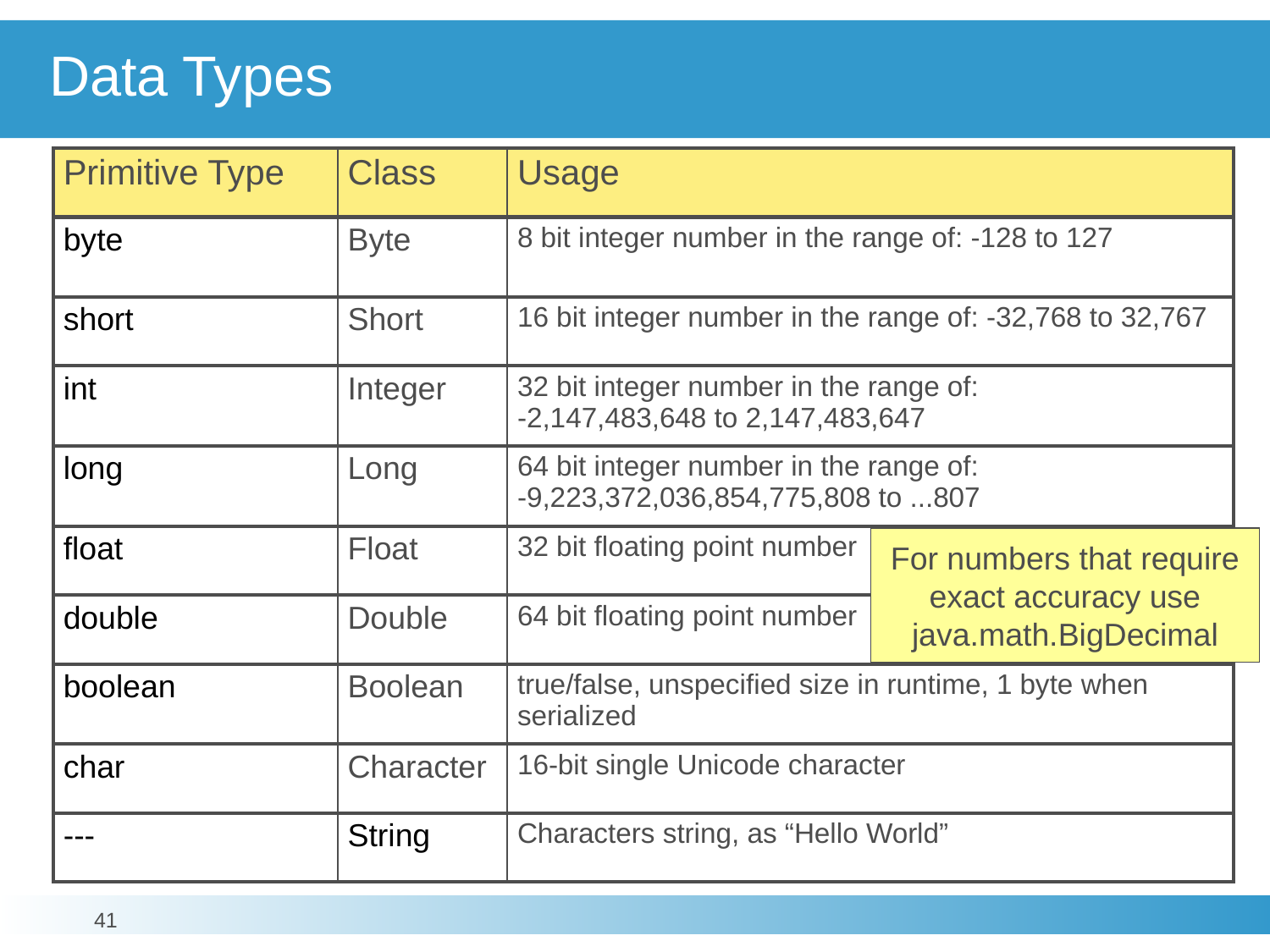

# Data Types
| Primitive Type | Class | Usage |
| --- | --- | --- |
| byte | Byte | 8 bit integer number in the range of: -128 to 127 |
| short | Short | 16 bit integer number in the range of: -32,768 to 32,767 |
| int | Integer | 32 bit integer number in the range of: -2,147,483,648 to 2,147,483,647 |
| long | Long | 64 bit integer number in the range of: -9,223,372,036,854,775,808 to ...807 |
| float | Float | 32 bit floating point number |
| double | Double | 64 bit floating point number |
| boolean | Boolean | true/false, unspecified size in runtime, 1 byte when serialized |
| char | Character | 16-bit single Unicode character |
| --- | String | Characters string, as “Hello World” |
For numbers that require exact accuracy use java.math.BigDecimal
41